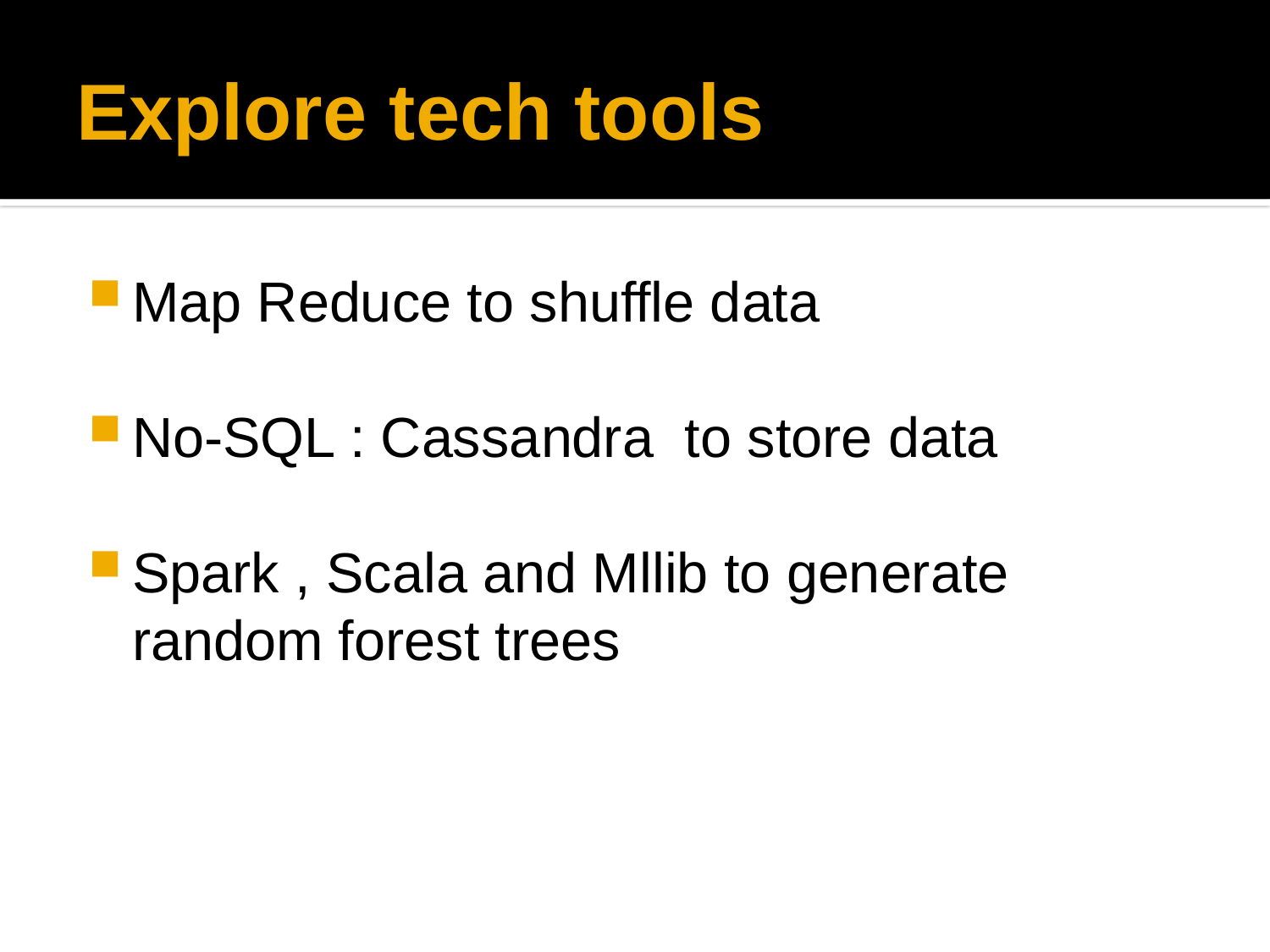

# Explore tech tools
Map Reduce to shuffle data

No-SQL : Cassandra  to store data

Spark , Scala and Mllib to generate random forest trees